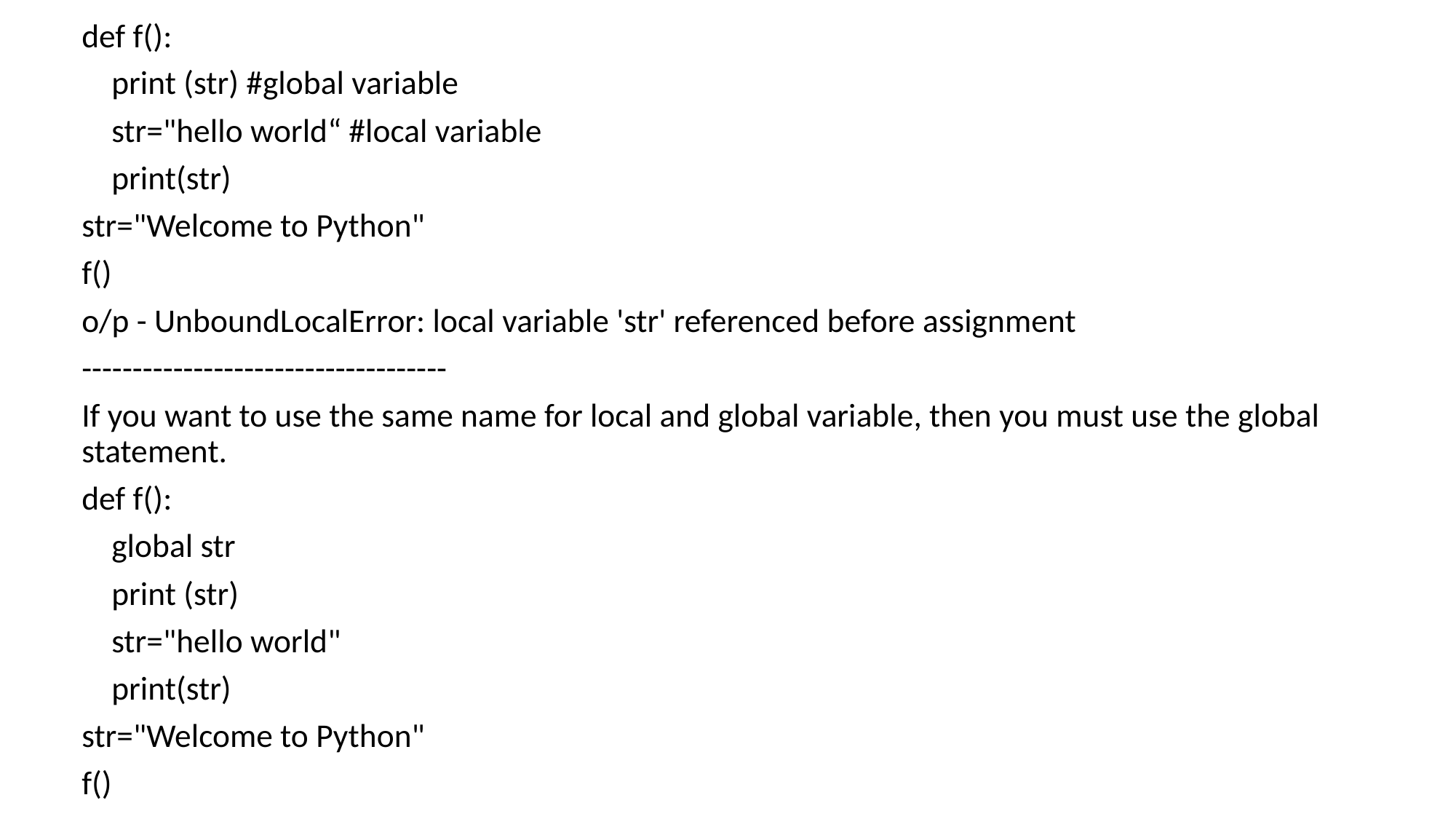

def f():
    print (str) #global variable
    str="hello world“ #local variable
    print(str)
str="Welcome to Python"
f()
o/p - UnboundLocalError: local variable 'str' referenced before assignment
------------------------------------
If you want to use the same name for local and global variable, then you must use the global statement.
def f():
    global str
    print (str)
    str="hello world"
    print(str)
str="Welcome to Python"
f()